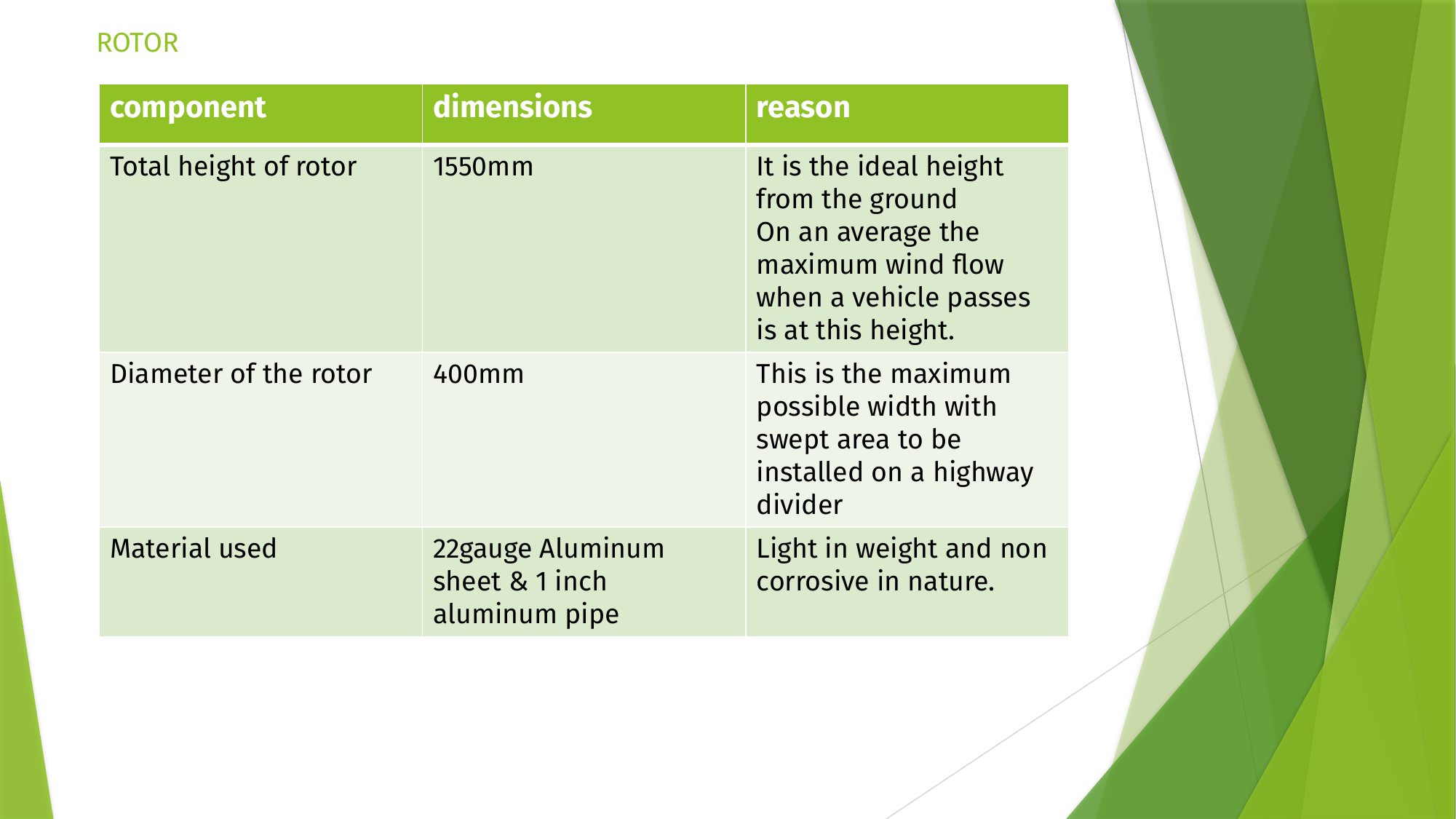

# ROTOR
| component | dimensions | reason |
| --- | --- | --- |
| Total height of rotor | 1550mm | It is the ideal height from the ground On an average the maximum wind flow when a vehicle passes is at this height. |
| Diameter of the rotor | 400mm | This is the maximum possible width with swept area to be installed on a highway divider |
| Material used | 22gauge Aluminum sheet & 1 inch aluminum pipe | Light in weight and non corrosive in nature. |